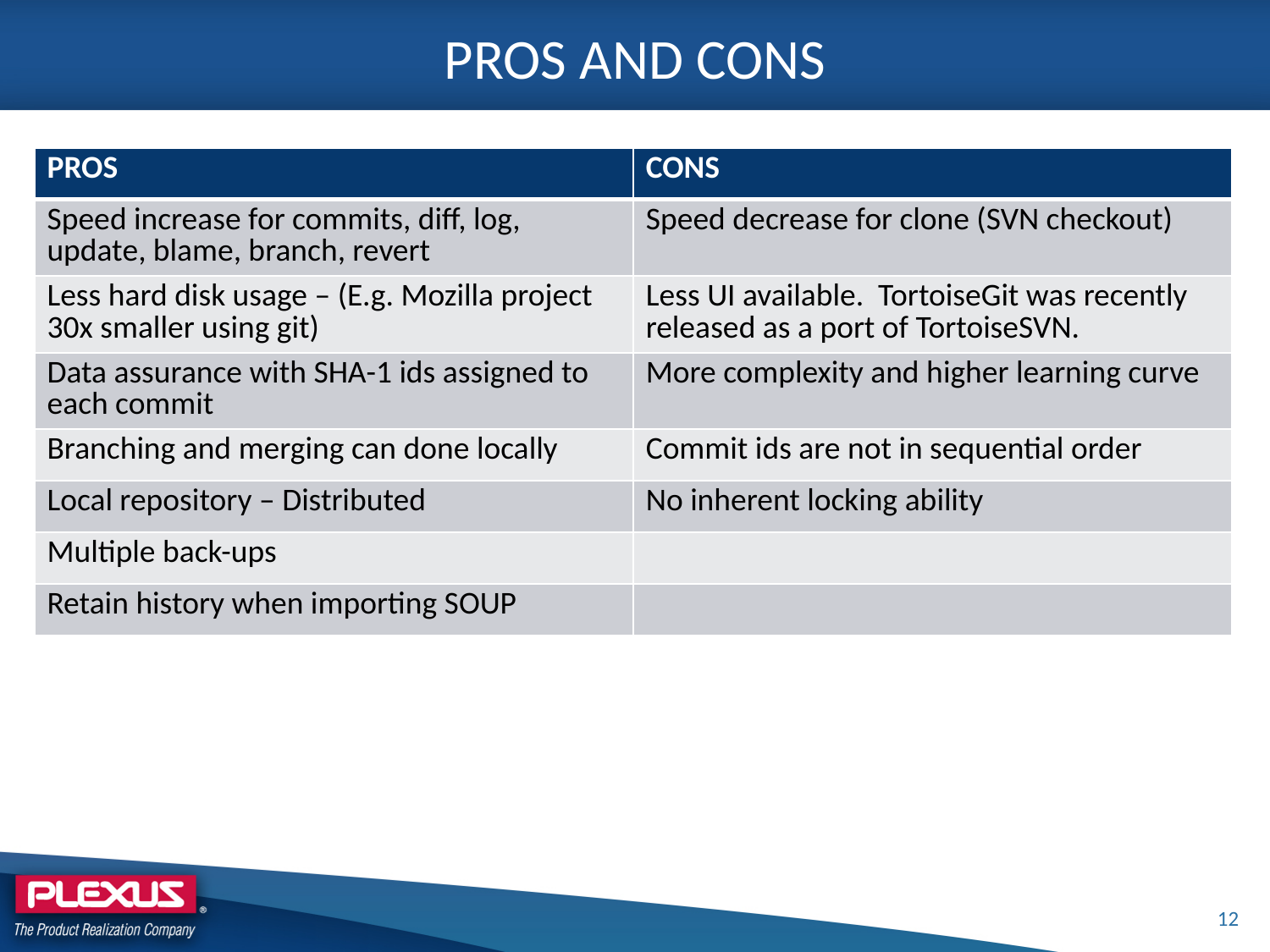

# Pros and Cons
| PROS | CONS |
| --- | --- |
| Speed increase for commits, diff, log, update, blame, branch, revert | Speed decrease for clone (SVN checkout) |
| Less hard disk usage – (E.g. Mozilla project 30x smaller using git) | Less UI available. TortoiseGit was recently released as a port of TortoiseSVN. |
| Data assurance with SHA-1 ids assigned to each commit | More complexity and higher learning curve |
| Branching and merging can done locally | Commit ids are not in sequential order |
| Local repository – Distributed | No inherent locking ability |
| Multiple back-ups |  |
| Retain history when importing SOUP |  |
12